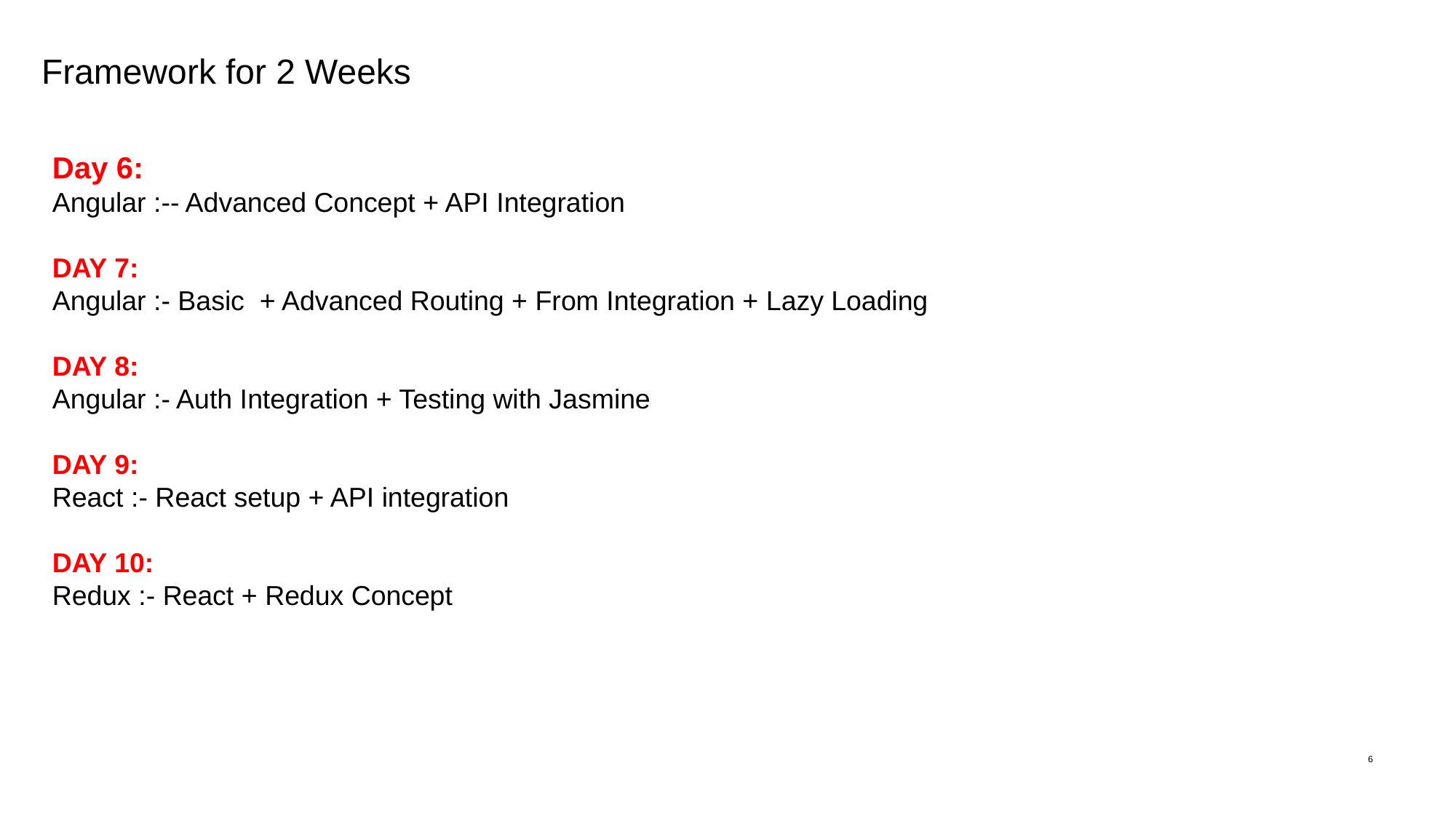

Framework for 2 Weeks
Day 6:
Angular :-- Advanced Concept + API Integration

DAY 7:
Angular :- Basic  + Advanced Routing + From Integration + Lazy Loading

DAY 8:
Angular :- Auth Integration + Testing with Jasmine

DAY 9:
React :- React setup + API integration

DAY 10:
Redux :- React + Redux Concept

6